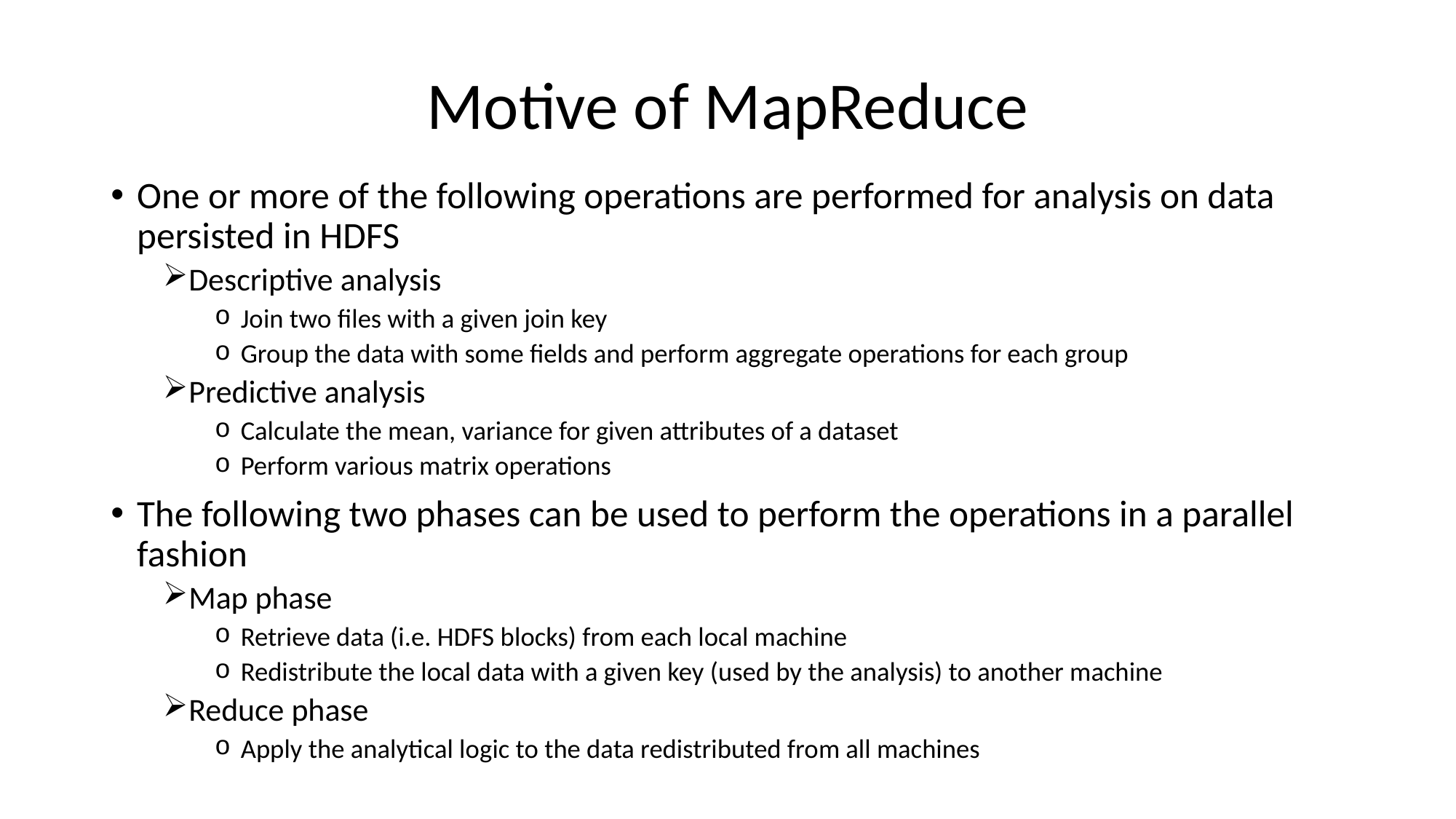

# Motive of MapReduce
One or more of the following operations are performed for analysis on data persisted in HDFS
Descriptive analysis
Join two files with a given join key
Group the data with some fields and perform aggregate operations for each group
Predictive analysis
Calculate the mean, variance for given attributes of a dataset
Perform various matrix operations
The following two phases can be used to perform the operations in a parallel fashion
Map phase
Retrieve data (i.e. HDFS blocks) from each local machine
Redistribute the local data with a given key (used by the analysis) to another machine
Reduce phase
Apply the analytical logic to the data redistributed from all machines